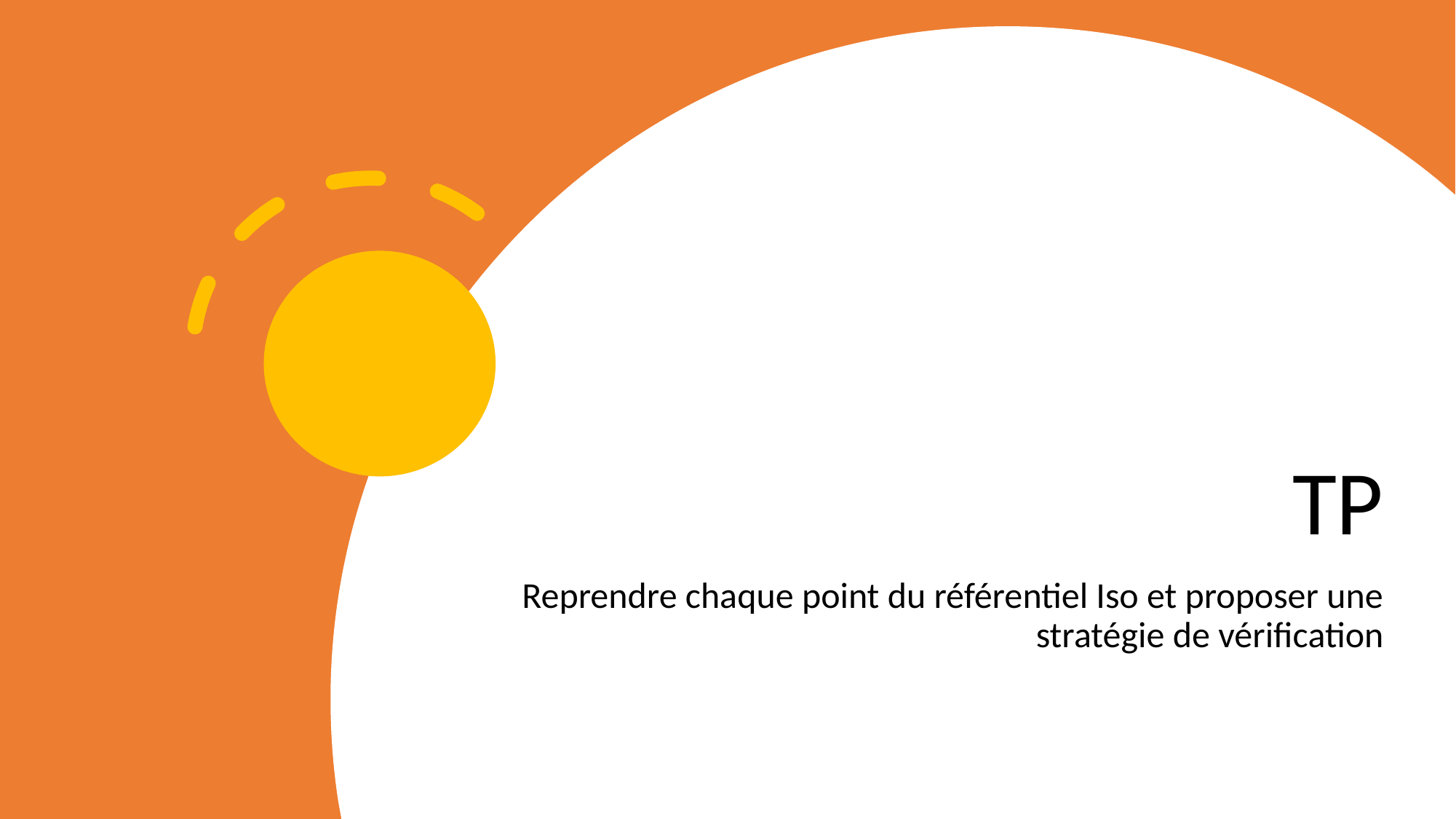

# TP

Reprendre chaque point du référentiel Iso et proposer une stratégie de vérification